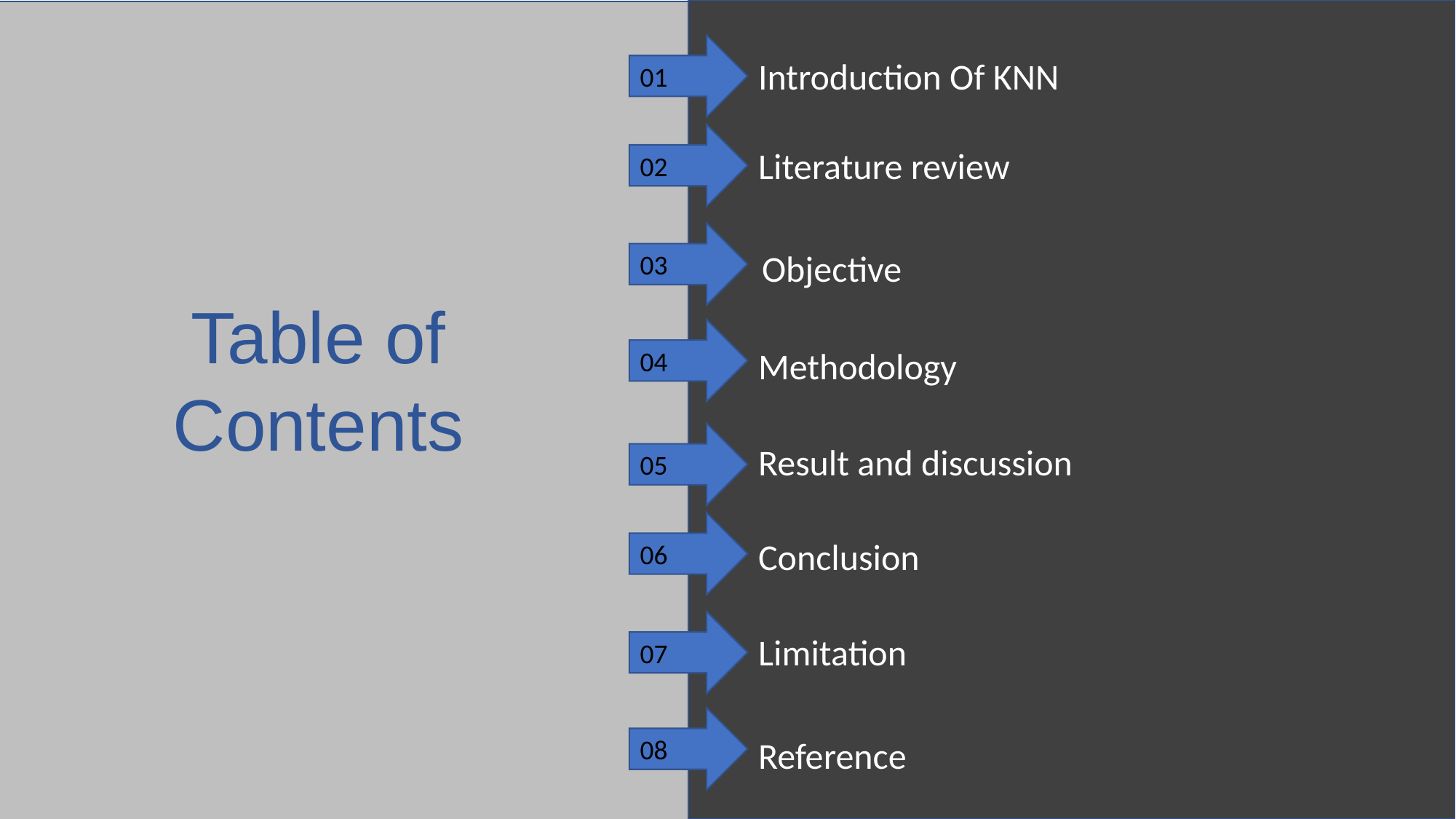

01
Introduction Of KNN
02
Literature review
03
Objective
Table of Contents
04
Methodology
05
Result and discussion
06
Conclusion
07
Limitation
08
Reference